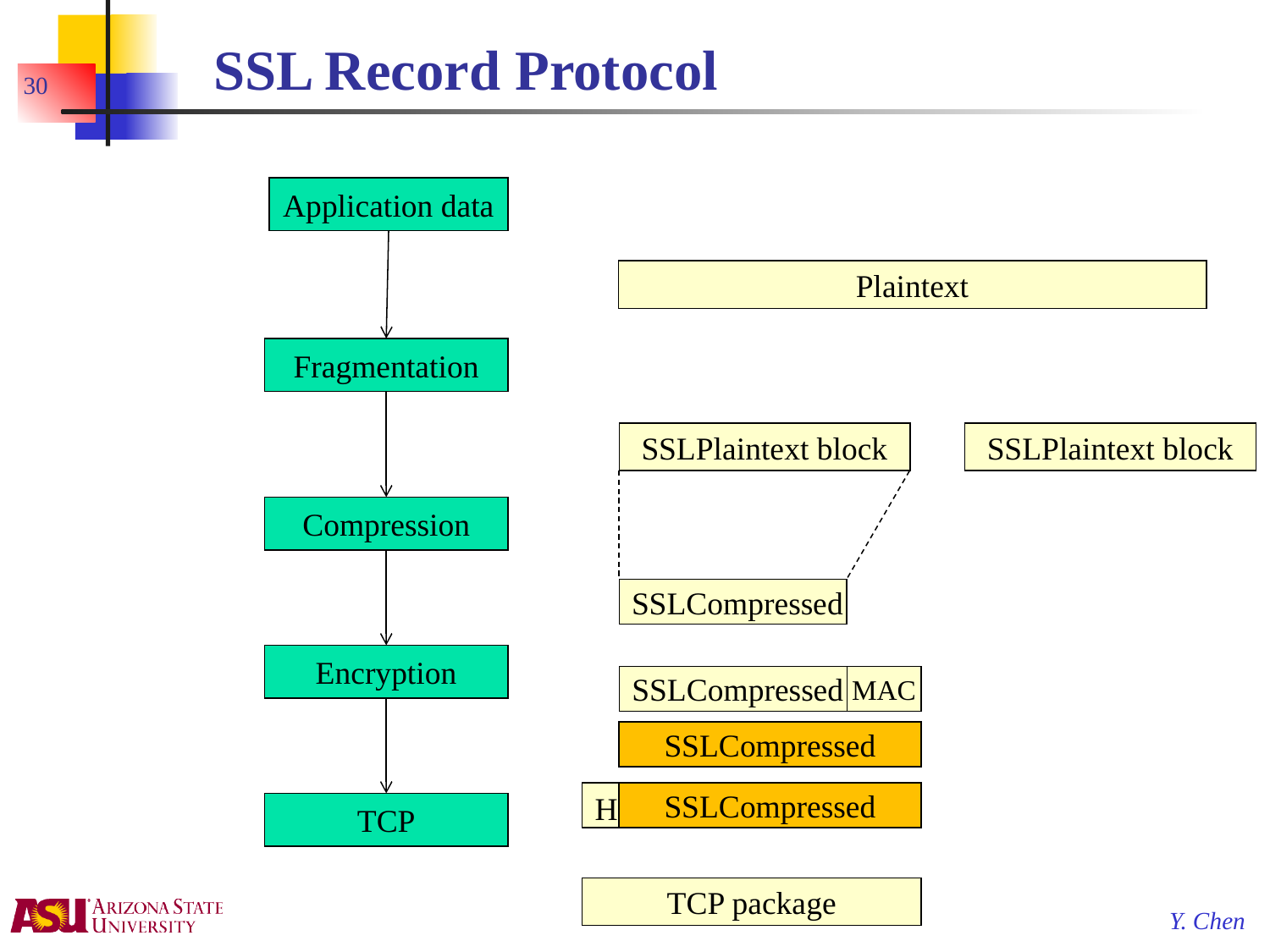

# SSL Record Protocol
30
Application data
Plaintext
Fragmentation
SSLPlaintext block
SSLPlaintext block
Compression
SSLCompressed
Encryption
SSLCompressed
MAC
SSLCompressed
H
SSLCompressed
TCP
TCP package